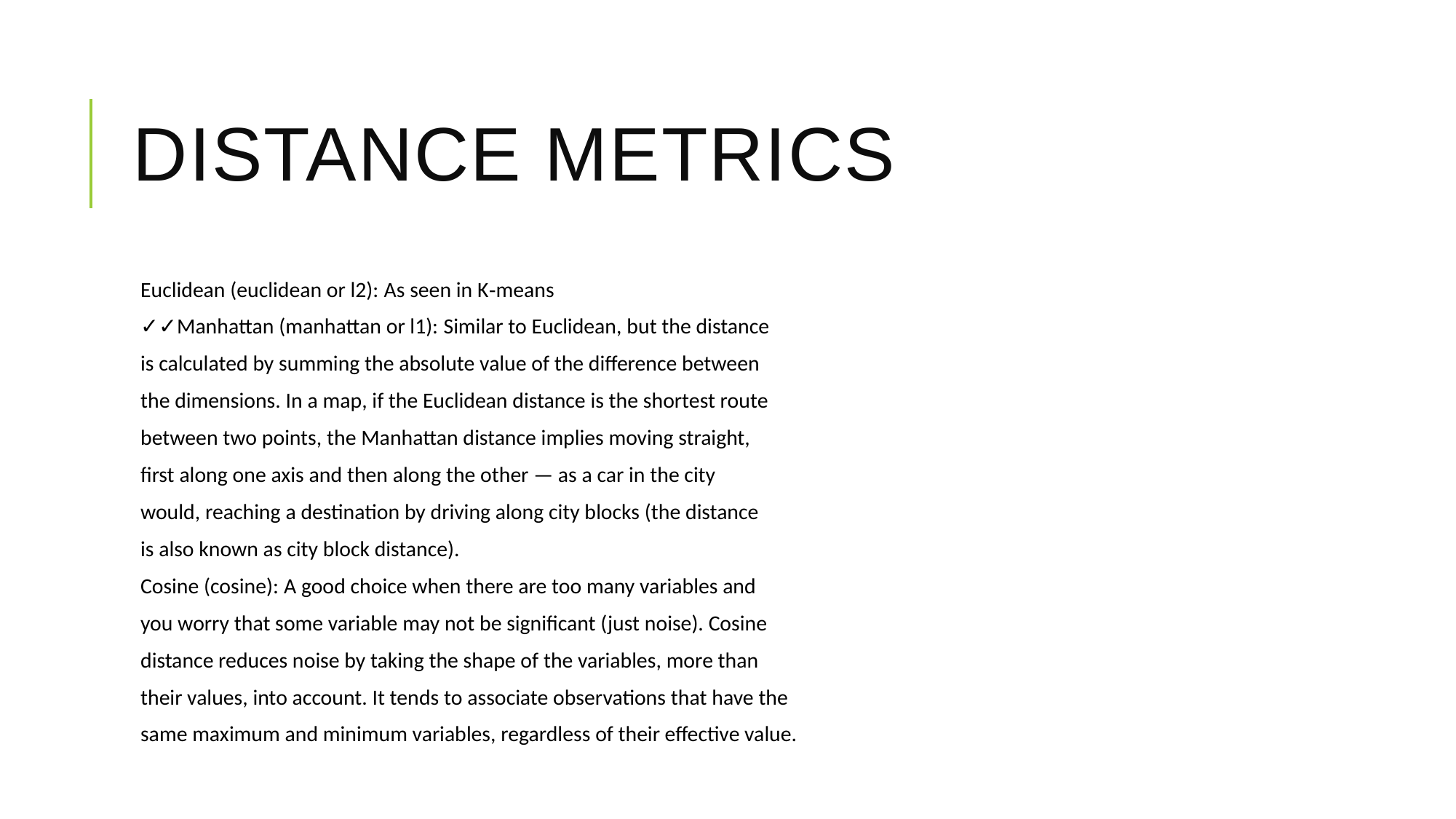

# Distance Metrics
Euclidean (euclidean or l2): As seen in K‐means
✓✓Manhattan (manhattan or l1): Similar to Euclidean, but the distance
is calculated by summing the absolute value of the difference between
the dimensions. In a map, if the Euclidean distance is the shortest route
between two points, the Manhattan distance implies moving straight,
first along one axis and then along the other — as a car in the city
would, reaching a destination by driving along city blocks (the distance
is also known as city block distance).
Cosine (cosine): A good choice when there are too many variables and
you worry that some variable may not be significant (just noise). Cosine
distance reduces noise by taking the shape of the variables, more than
their values, into account. It tends to associate observations that have the
same maximum and minimum variables, regardless of their effective value.